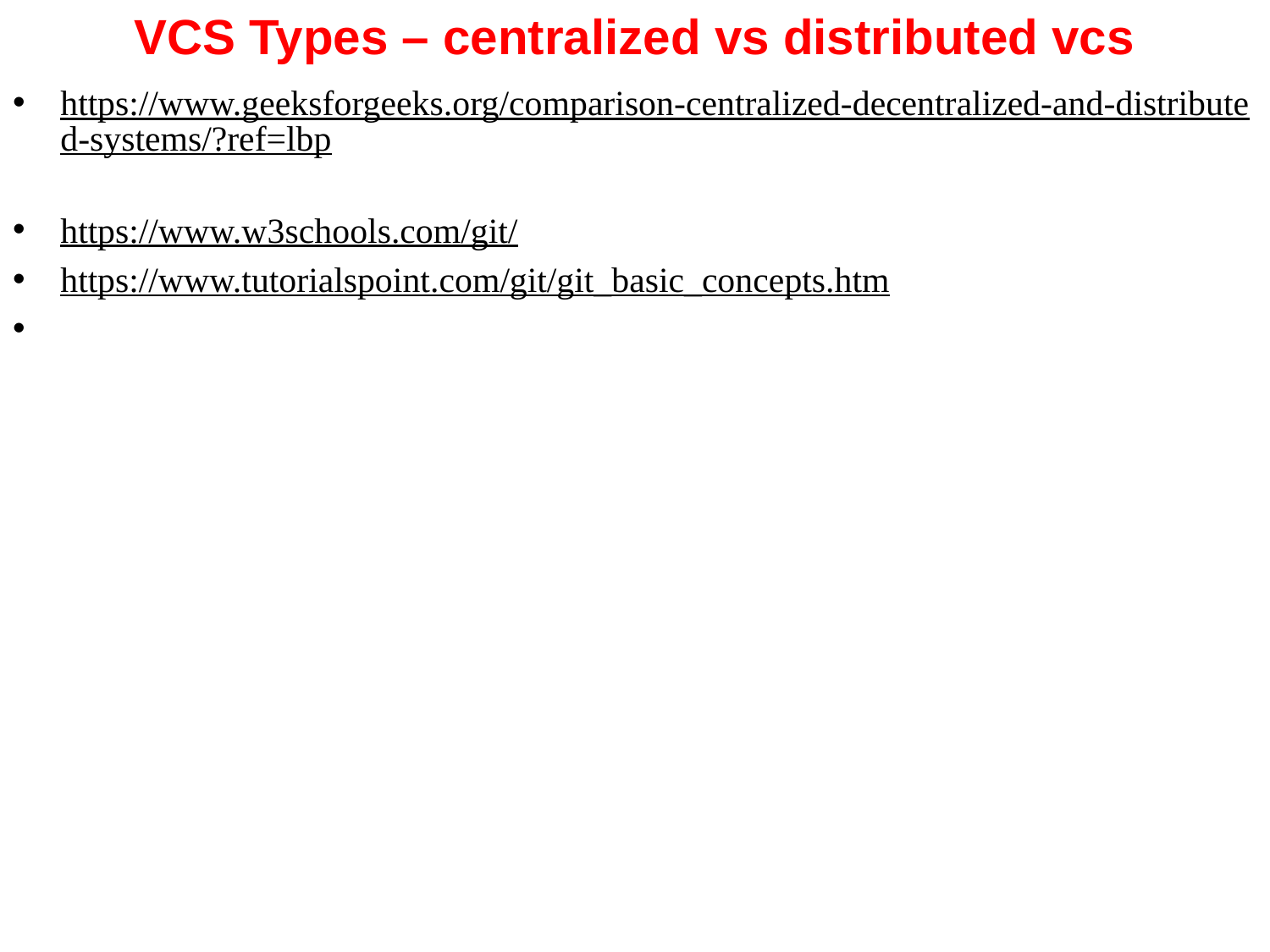

# VCS Types – centralized vs distributed vcs
https://www.geeksforgeeks.org/comparison-centralized-decentralized-and-distributed-systems/?ref=lbp
https://www.w3schools.com/git/
https://www.tutorialspoint.com/git/git_basic_concepts.htm